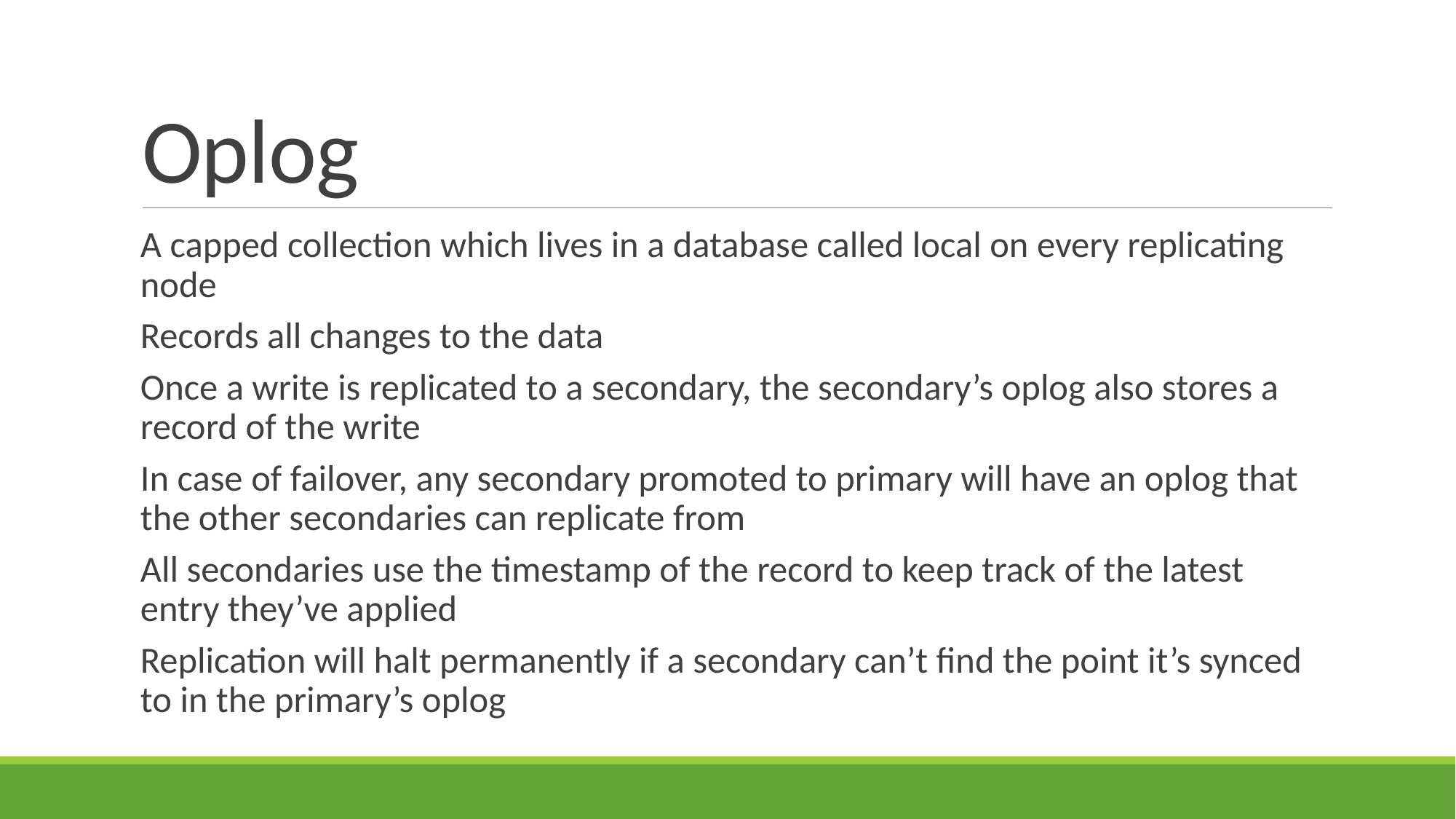

# Oplog
A capped collection which lives in a database called local on every replicating node
Records all changes to the data
Once a write is replicated to a secondary, the secondary’s oplog also stores a record of the write
In case of failover, any secondary promoted to primary will have an oplog that the other secondaries can replicate from
All secondaries use the timestamp of the record to keep track of the latest entry they’ve applied
Replication will halt permanently if a secondary can’t find the point it’s synced to in the primary’s oplog